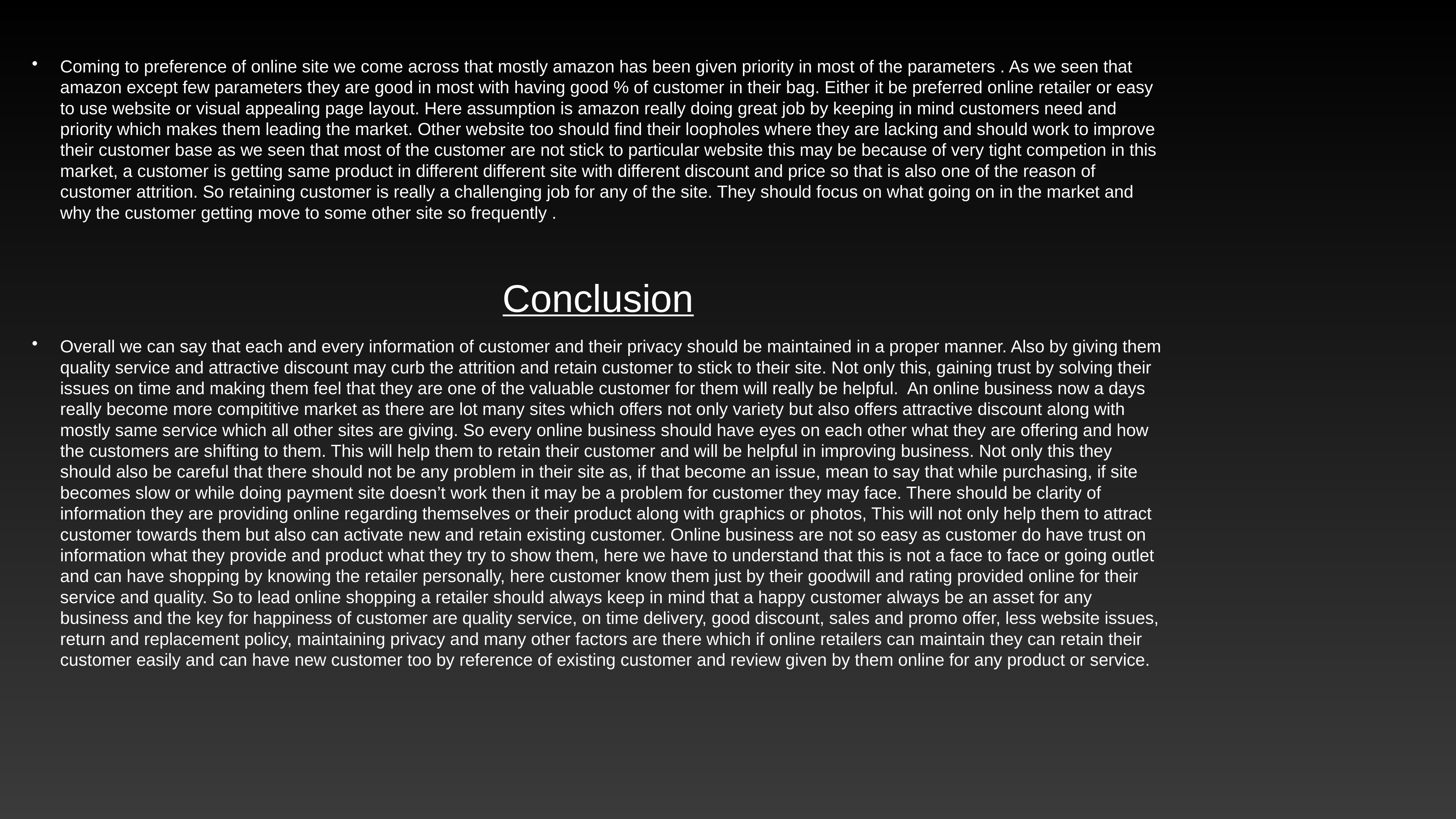

Coming to preference of online site we come across that mostly amazon has been given priority in most of the parameters . As we seen that amazon except few parameters they are good in most with having good % of customer in their bag. Either it be preferred online retailer or easy to use website or visual appealing page layout. Here assumption is amazon really doing great job by keeping in mind customers need and priority which makes them leading the market. Other website too should find their loopholes where they are lacking and should work to improve their customer base as we seen that most of the customer are not stick to particular website this may be because of very tight competion in this market, a customer is getting same product in different different site with different discount and price so that is also one of the reason of customer attrition. So retaining customer is really a challenging job for any of the site. They should focus on what going on in the market and why the customer getting move to some other site so frequently .

Conclusion
Overall we can say that each and every information of customer and their privacy should be maintained in a proper manner. Also by giving them quality service and attractive discount may curb the attrition and retain customer to stick to their site. Not only this, gaining trust by solving their issues on time and making them feel that they are one of the valuable customer for them will really be helpful.  An online business now a days really become more compititive market as there are lot many sites which offers not only variety but also offers attractive discount along with mostly same service which all other sites are giving. So every online business should have eyes on each other what they are offering and how the customers are shifting to them. This will help them to retain their customer and will be helpful in improving business. Not only this they should also be careful that there should not be any problem in their site as, if that become an issue, mean to say that while purchasing, if site becomes slow or while doing payment site doesn’t work then it may be a problem for customer they may face. There should be clarity of information they are providing online regarding themselves or their product along with graphics or photos, This will not only help them to attract customer towards them but also can activate new and retain existing customer. Online business are not so easy as customer do have trust on information what they provide and product what they try to show them, here we have to understand that this is not a face to face or going outlet and can have shopping by knowing the retailer personally, here customer know them just by their goodwill and rating provided online for their service and quality. So to lead online shopping a retailer should always keep in mind that a happy customer always be an asset for any business and the key for happiness of customer are quality service, on time delivery, good discount, sales and promo offer, less website issues, return and replacement policy, maintaining privacy and many other factors are there which if online retailers can maintain they can retain their customer easily and can have new customer too by reference of existing customer and review given by them online for any product or service.